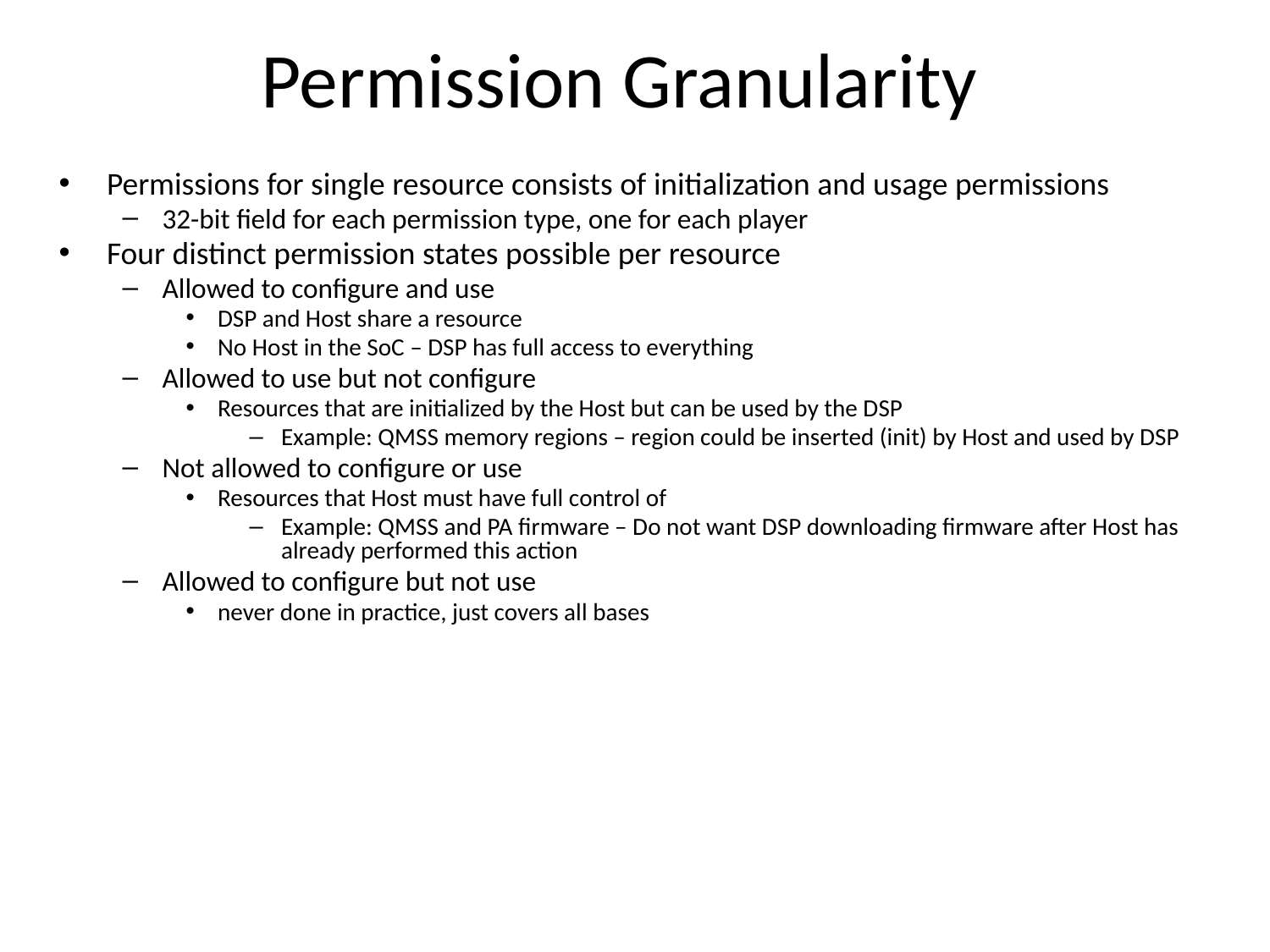

# Permission Granularity
Permissions for single resource consists of initialization and usage permissions
32-bit field for each permission type, one for each player
Four distinct permission states possible per resource
Allowed to configure and use
DSP and Host share a resource
No Host in the SoC – DSP has full access to everything
Allowed to use but not configure
Resources that are initialized by the Host but can be used by the DSP
Example: QMSS memory regions – region could be inserted (init) by Host and used by DSP
Not allowed to configure or use
Resources that Host must have full control of
Example: QMSS and PA firmware – Do not want DSP downloading firmware after Host has already performed this action
Allowed to configure but not use
never done in practice, just covers all bases